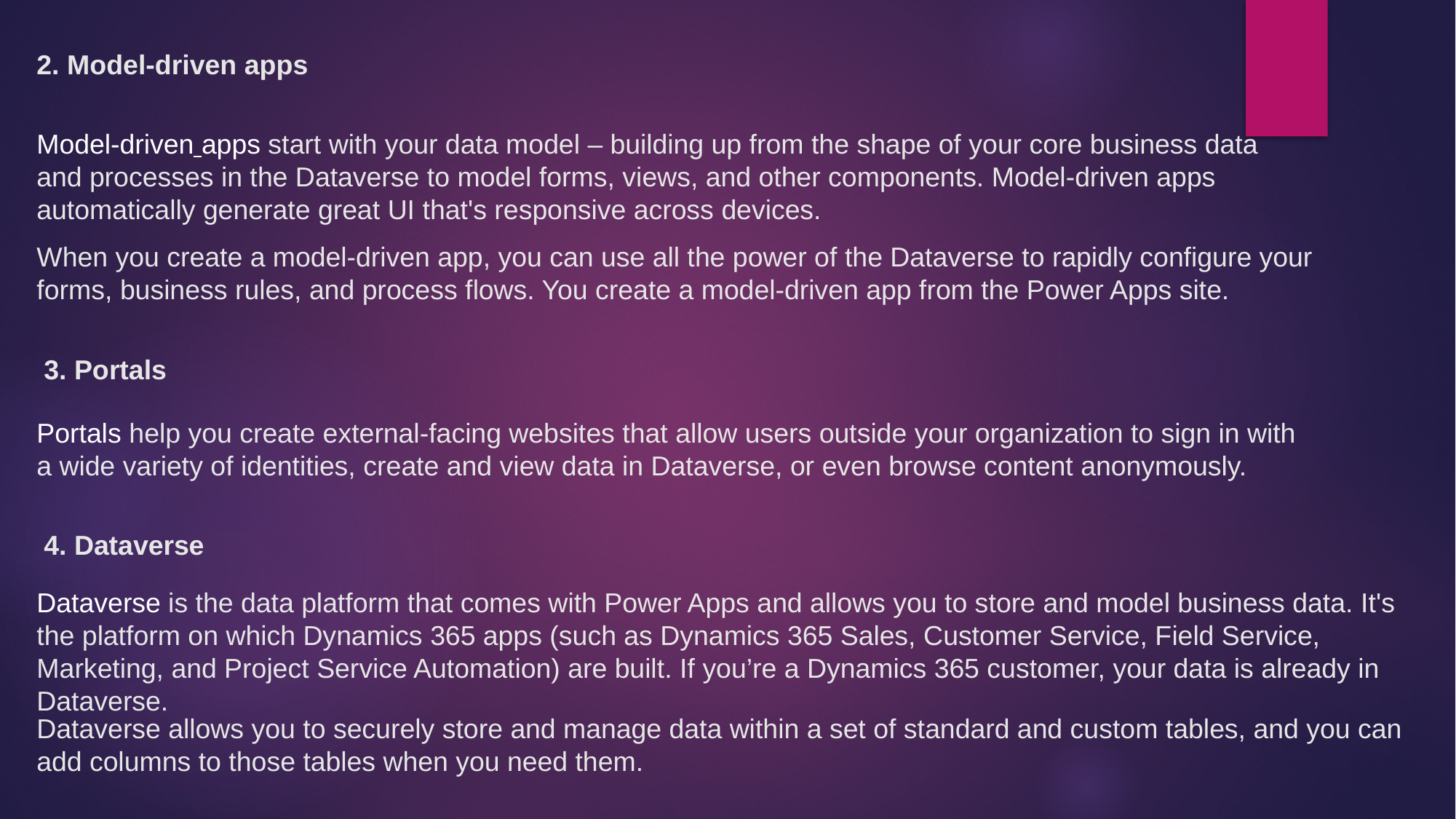

2. Model-driven apps
Model-driven apps start with your data model – building up from the shape of your core business data and processes in the Dataverse to model forms, views, and other components. Model-driven apps automatically generate great UI that's responsive across devices.
When you create a model-driven app, you can use all the power of the Dataverse to rapidly configure your forms, business rules, and process flows. You create a model-driven app from the Power Apps site.
3. Portals
Portals help you create external-facing websites that allow users outside your organization to sign in with a wide variety of identities, create and view data in Dataverse, or even browse content anonymously.
4. Dataverse
Dataverse is the data platform that comes with Power Apps and allows you to store and model business data. It's the platform on which Dynamics 365 apps (such as Dynamics 365 Sales, Customer Service, Field Service, Marketing, and Project Service Automation) are built. If you’re a Dynamics 365 customer, your data is already in Dataverse.
Dataverse allows you to securely store and manage data within a set of standard and custom tables, and you can add columns to those tables when you need them.